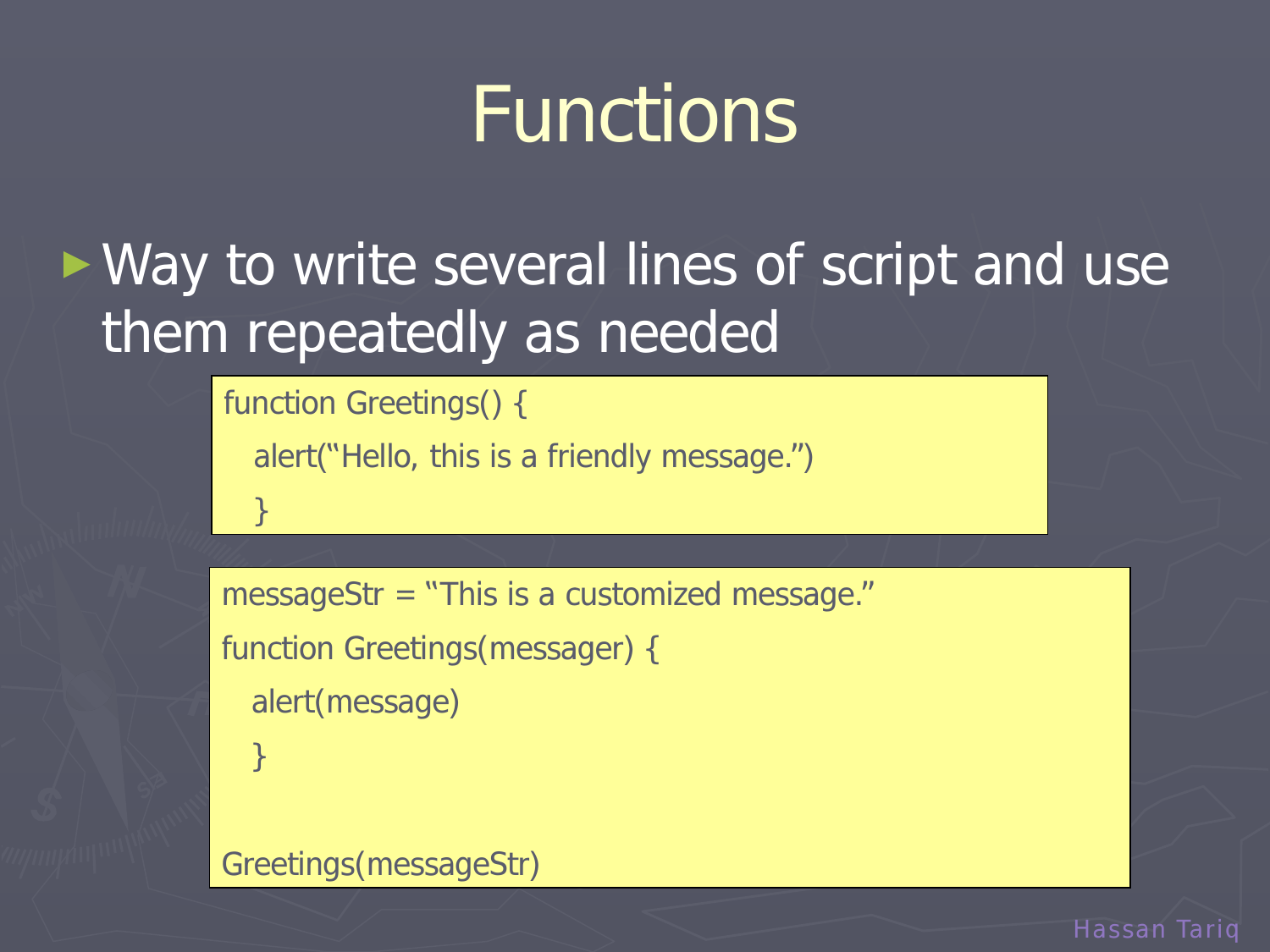

# Functions
Way to write several lines of script and use them repeatedly as needed

function Greetings() {
   alert(“Hello, this is a friendly message.”)
   }
messageStr = “This is a customized message.”
function Greetings(messager) {
   alert(message)
   }

Greetings(messageStr)
Hassan Tariq